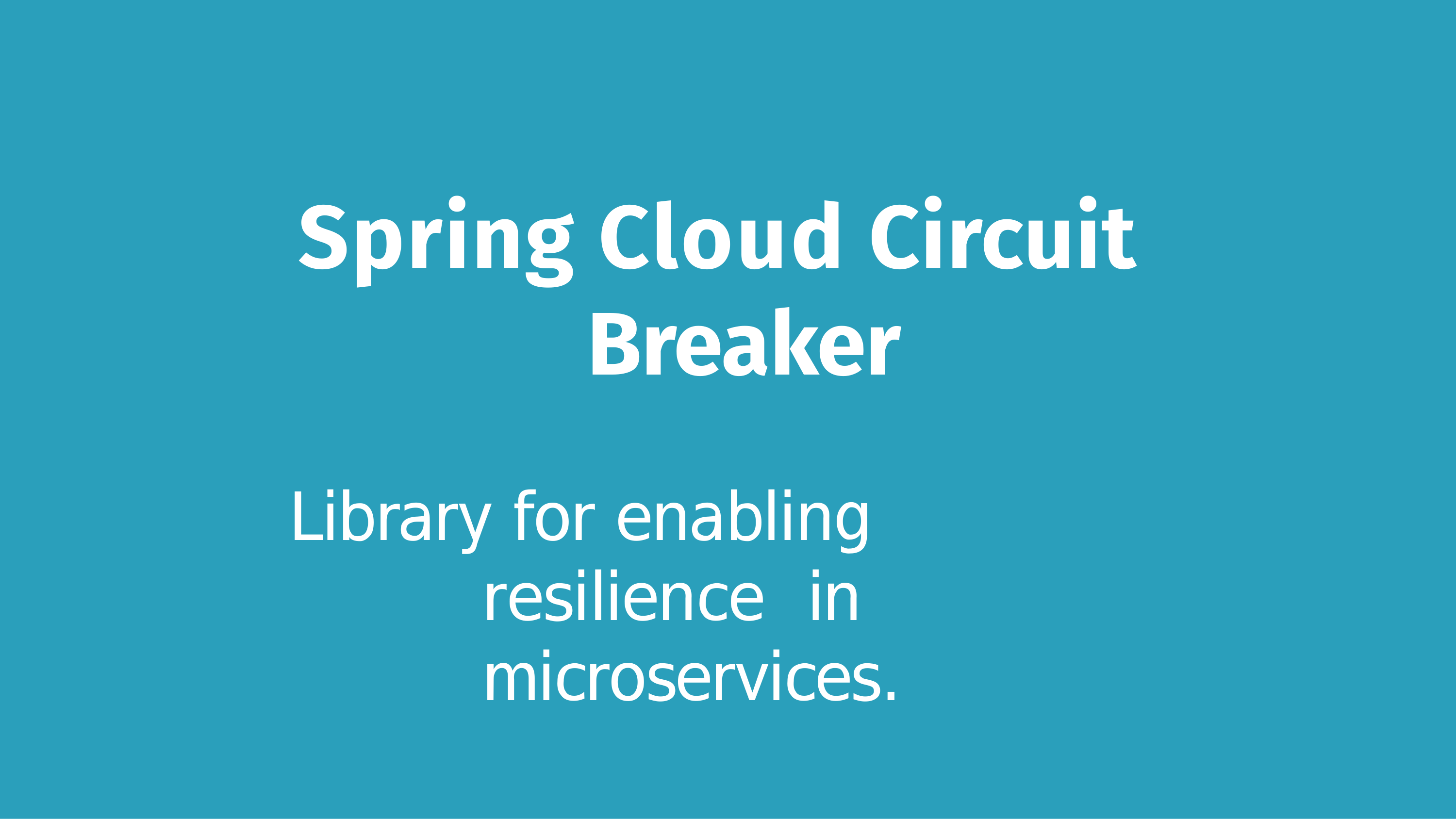

# Spring Cloud Circuit  Breaker
Library for enabling resilience  in microservices.
6